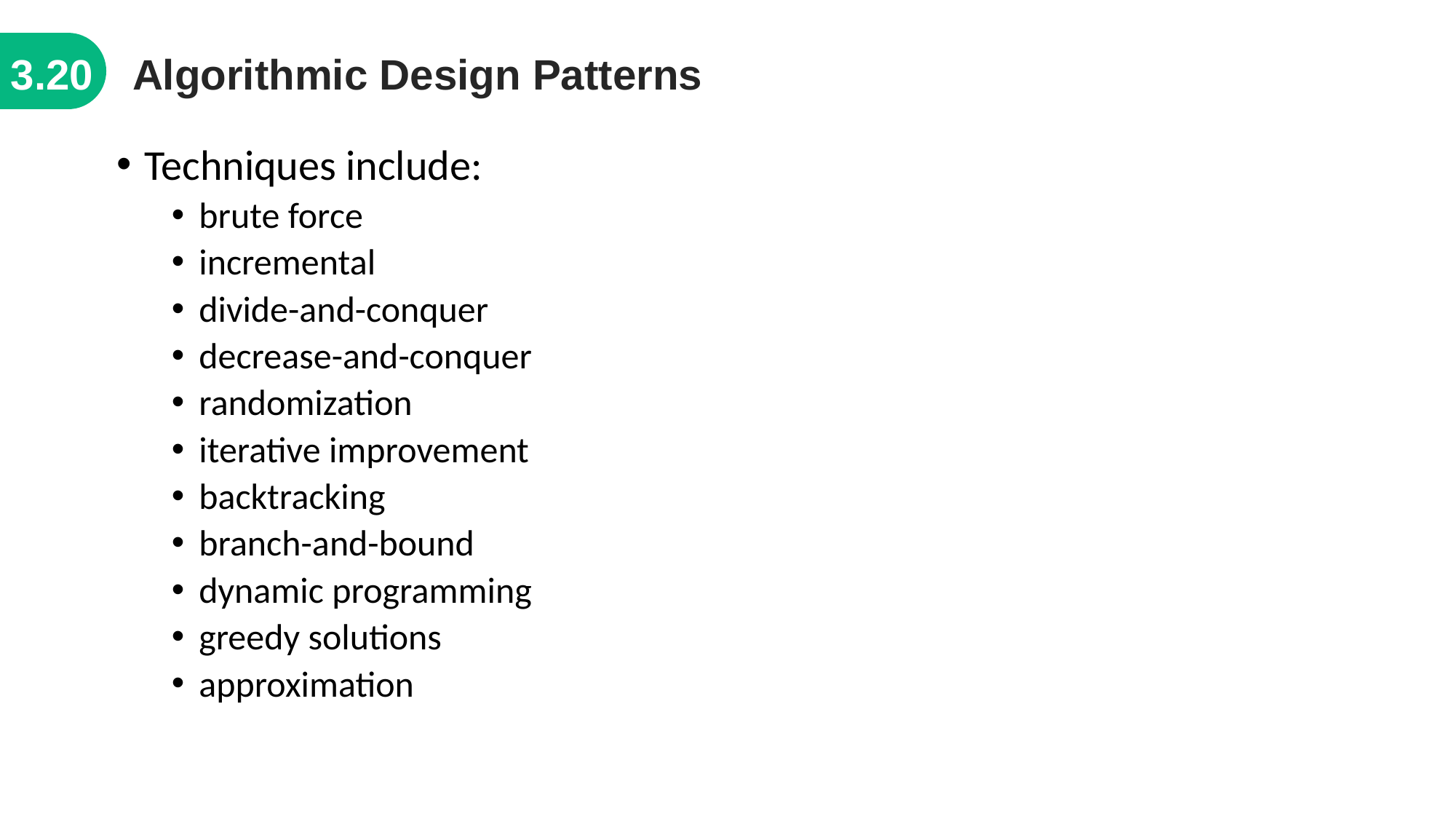

3.20
Algorithmic Design Patterns
Techniques include:
brute force
incremental
divide-and-conquer
decrease-and-conquer
randomization
iterative improvement
backtracking
branch-and-bound
dynamic programming
greedy solutions
approximation